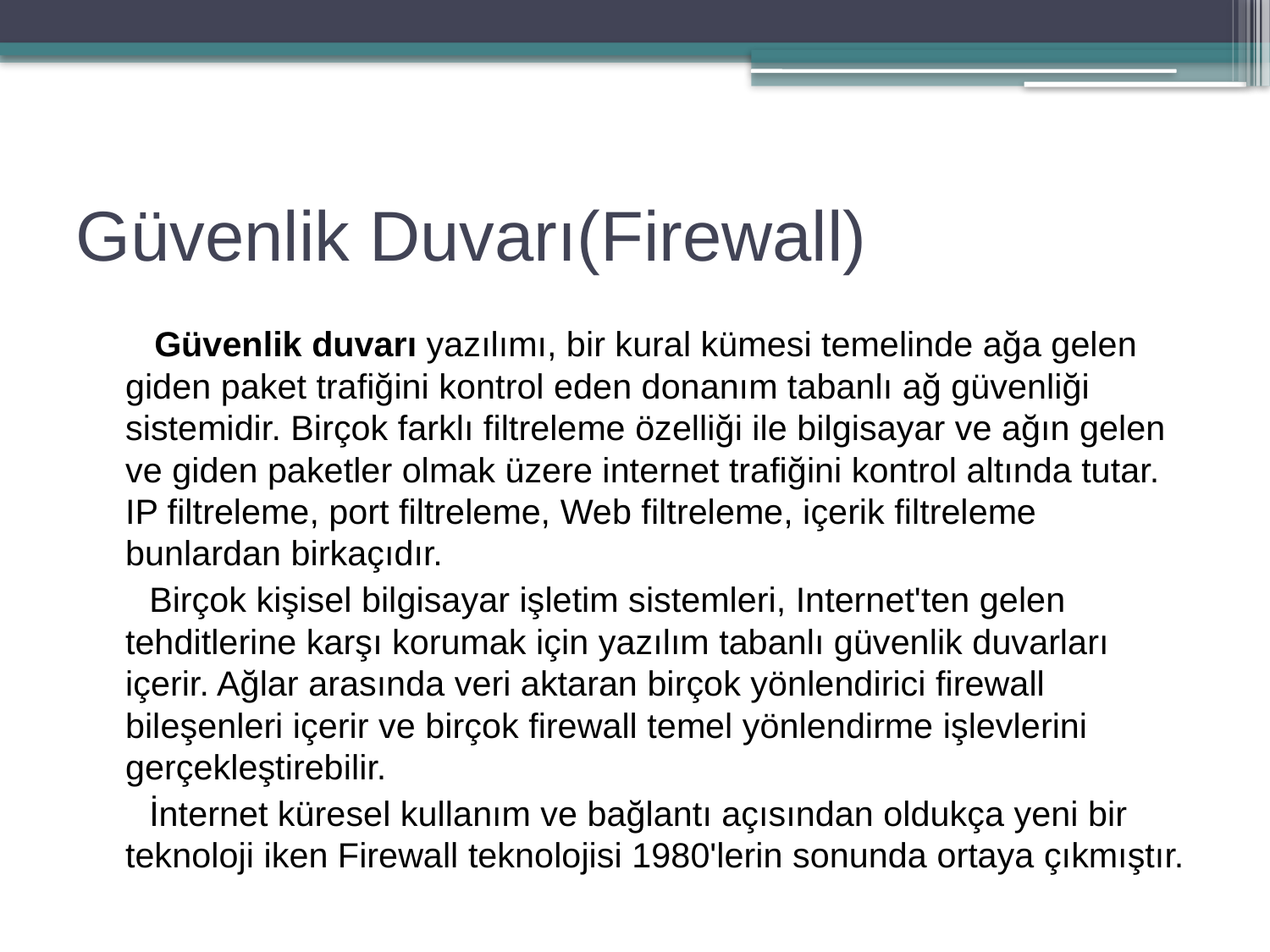

# Güvenlik Duvarı(Firewall)
      Güvenlik duvarı yazılımı, bir kural kümesi temelinde ağa gelen giden paket trafiğini kontrol eden donanım tabanlı ağ güvenliği sistemidir. Birçok farklı filtreleme özelliği ile bilgisayar ve ağın gelen ve giden paketler olmak üzere internet trafiğini kontrol altında tutar. IP filtreleme, port filtreleme, Web filtreleme, içerik filtreleme bunlardan birkaçıdır.
      Birçok kişisel bilgisayar işletim sistemleri, Internet'ten gelen tehditlerine karşı korumak için yazılım tabanlı güvenlik duvarları içerir. Ağlar arasında veri aktaran birçok yönlendirici firewall bileşenleri içerir ve birçok firewall temel yönlendirme işlevlerini gerçekleştirebilir.
      İnternet küresel kullanım ve bağlantı açısından oldukça yeni bir teknoloji iken Firewall teknolojisi 1980'lerin sonunda ortaya çıkmıştır.